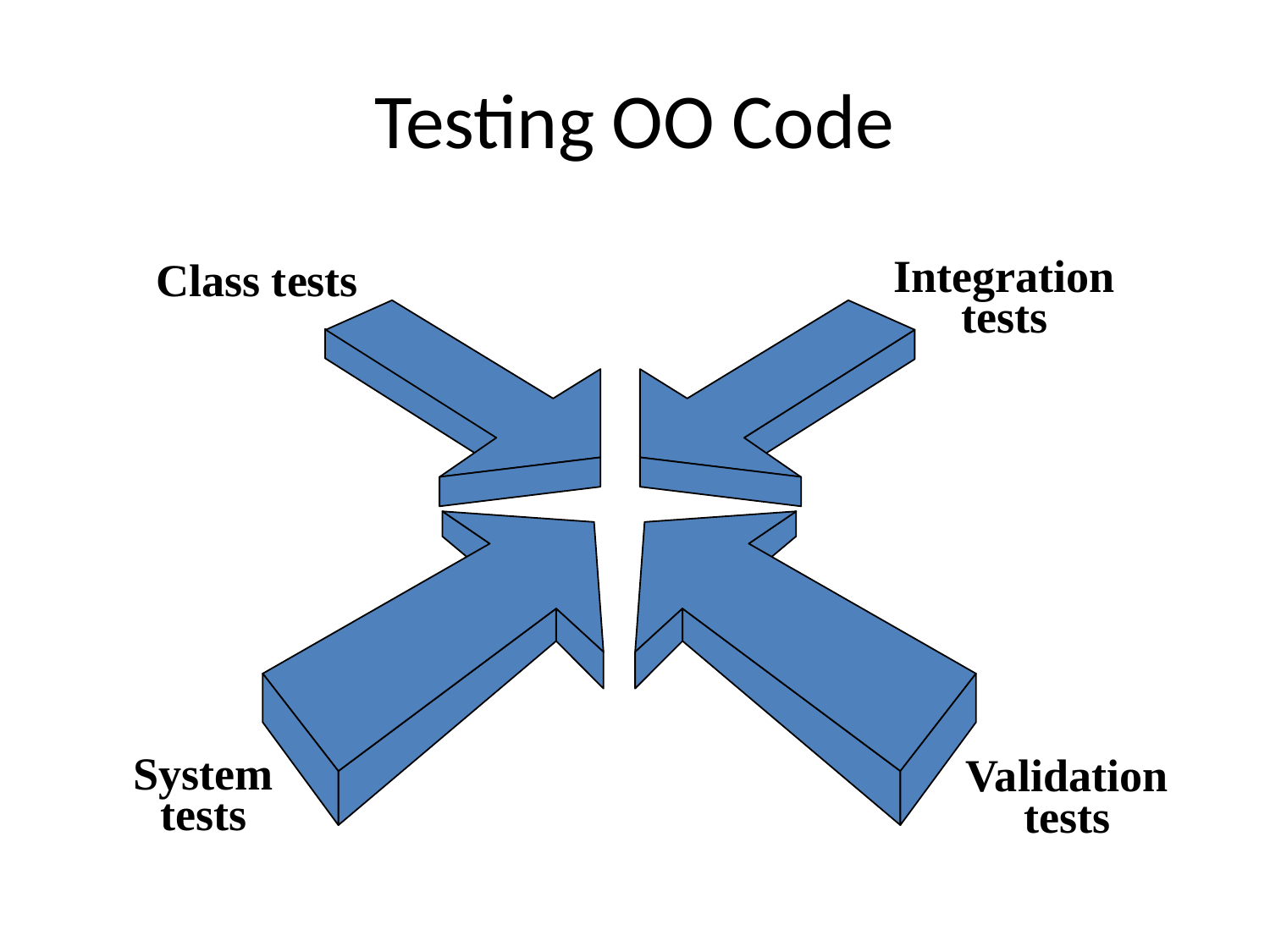

# Testing OO Code
Class tests
Integration
tests

System
tests
Validation
tests